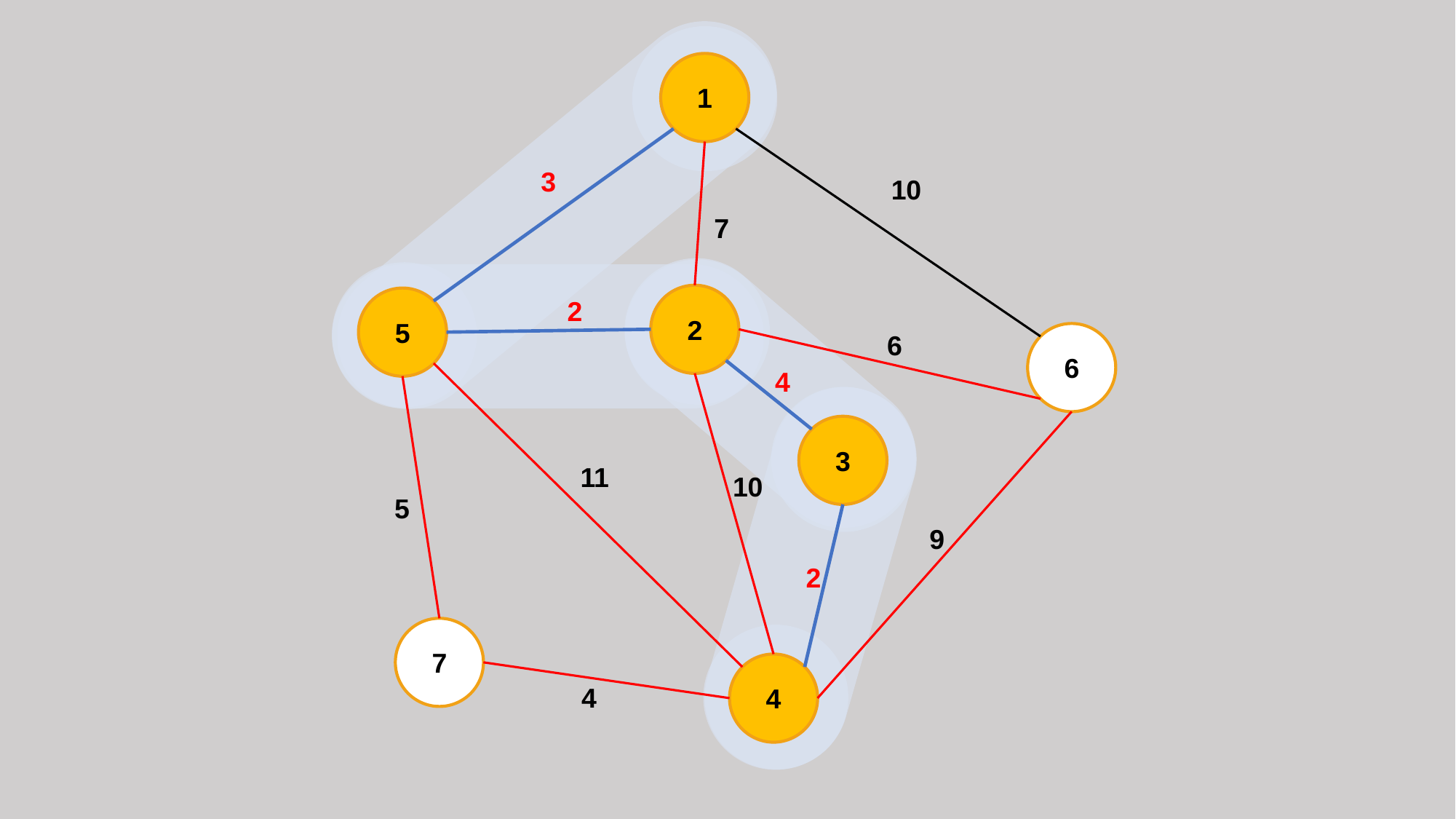

1

3
10
7

2
5
2
6
6
4

3
11
10
5
9
2
7

4
4